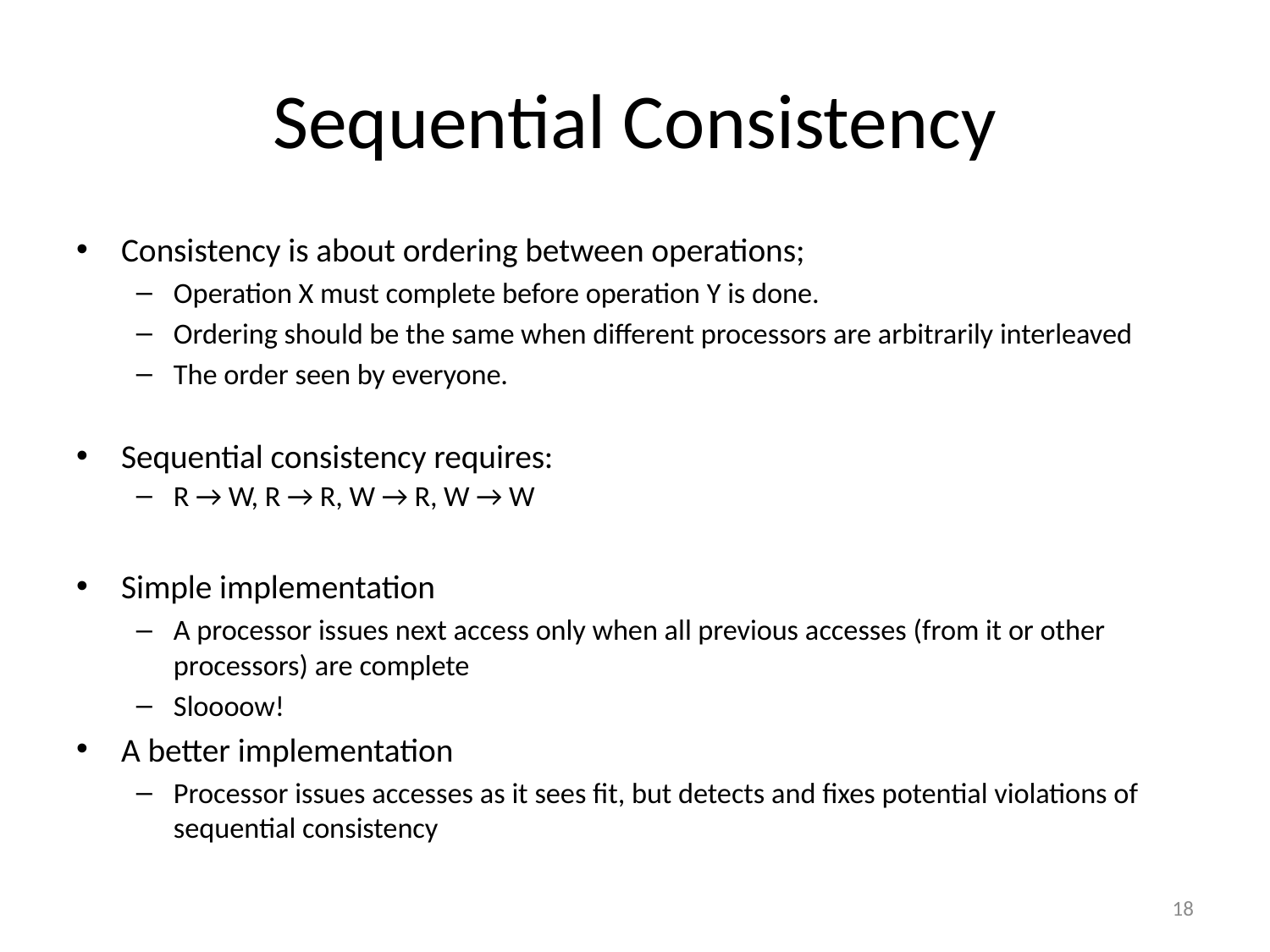

# Sequential Consistency
Consistency is about ordering between operations;
Operation X must complete before operation Y is done.
Ordering should be the same when different processors are arbitrarily interleaved
The order seen by everyone.

Sequential consistency requires:
R → W, R → R, W → R, W → W

Simple implementation
A processor issues next access only when all previous accesses (from it or other processors) are complete
Sloooow!
A better implementation
Processor issues accesses as it sees fit, but detects and fixes potential violations of sequential consistency
18